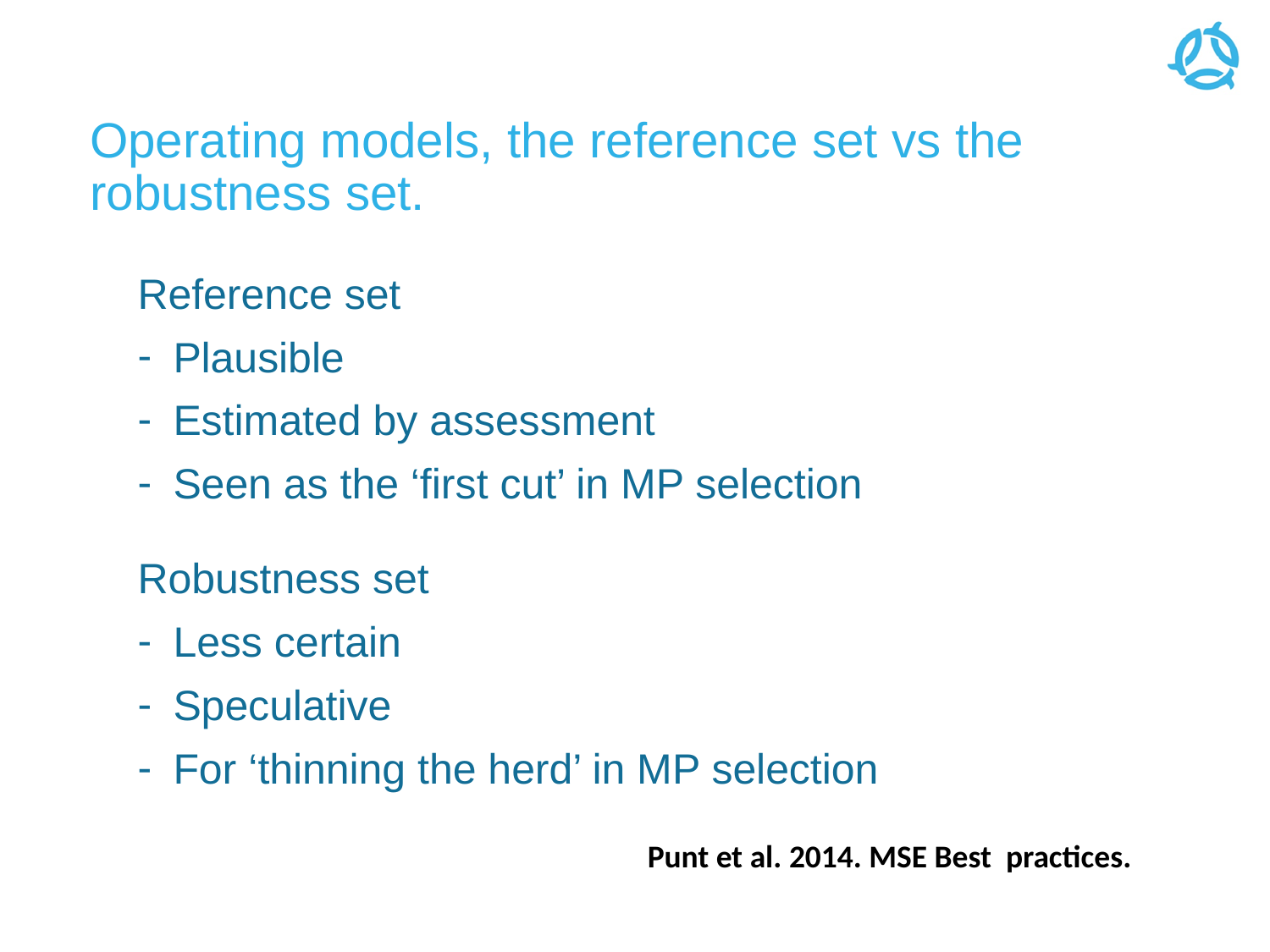

# Operating models, the reference set vs the robustness set.
Reference set
 Plausible
 Estimated by assessment
 Seen as the ‘first cut’ in MP selection
Robustness set
 Less certain
 Speculative
 For ‘thinning the herd’ in MP selection

Punt et al. 2014. MSE Best  practices.